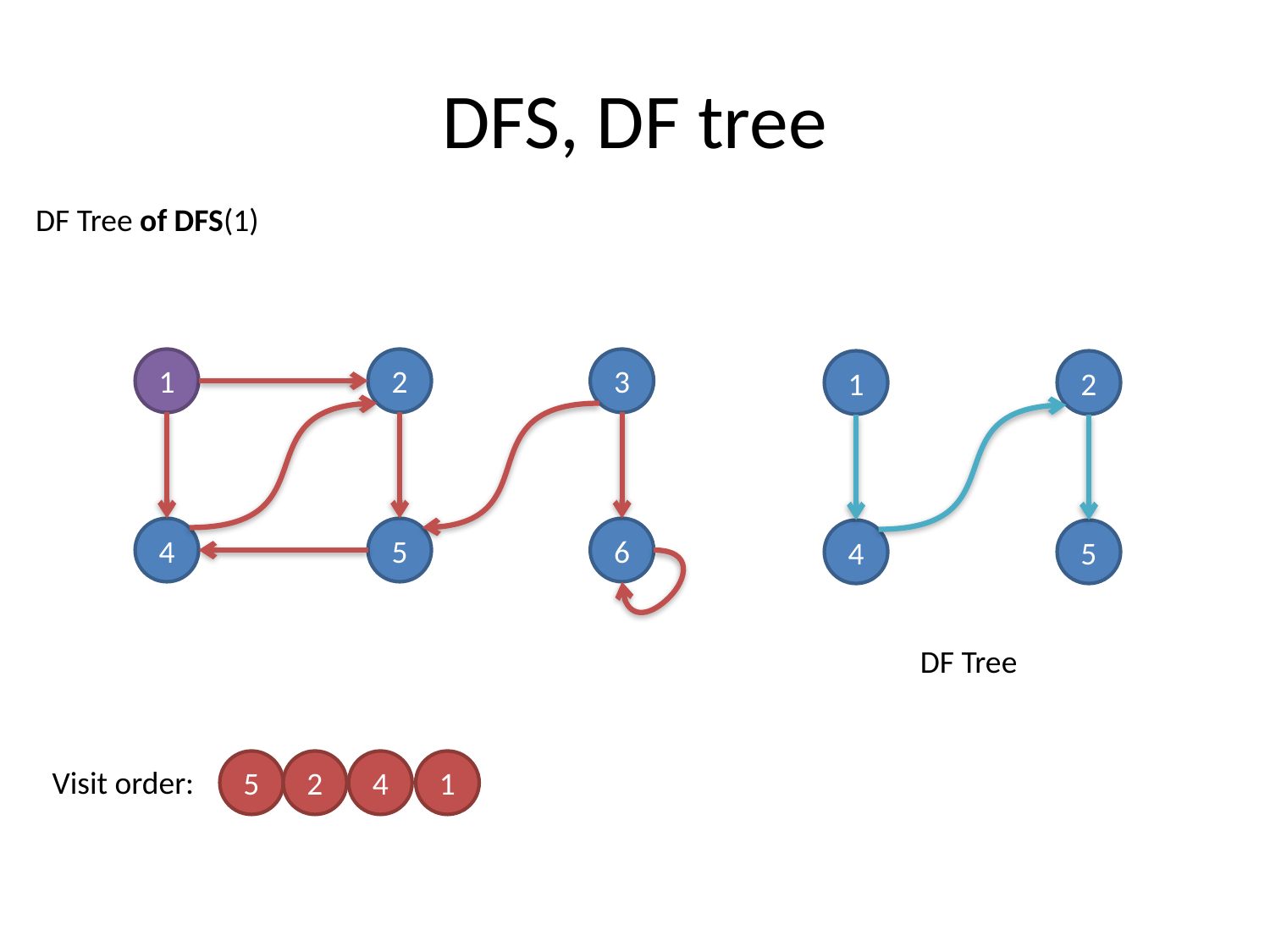

# DFS, DF tree
DF Tree of DFS(1)
1
2
3
1
2
4
5
6
4
5
DF Tree
5
2
4
1
Visit order: